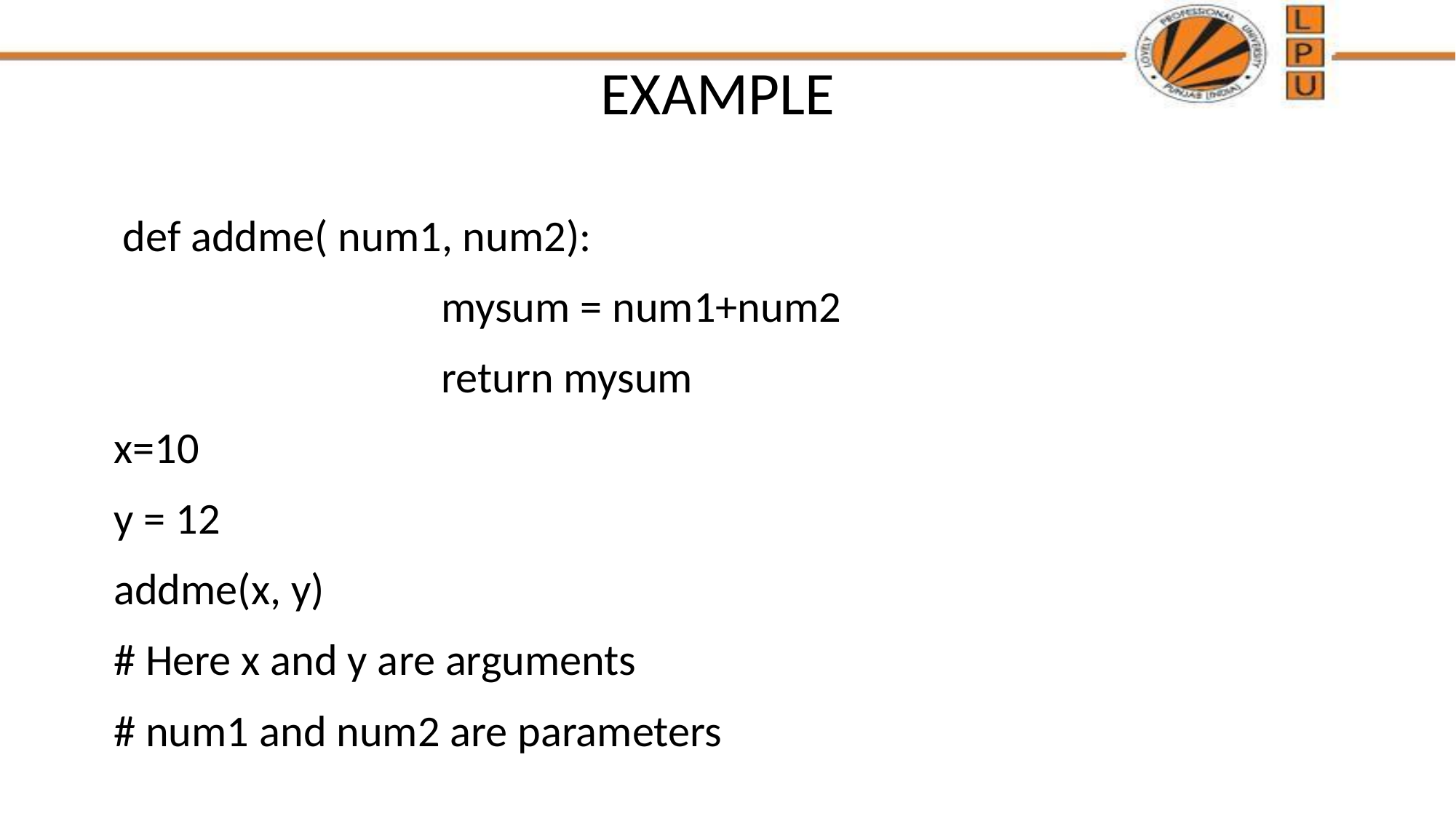

# EXAMPLE
     def addme( num1, num2):
				mysum = num1+num2
				return mysum
	x=10
	y = 12
	addme(x, y)
	# Here x and y are arguments
	# num1 and num2 are parameters